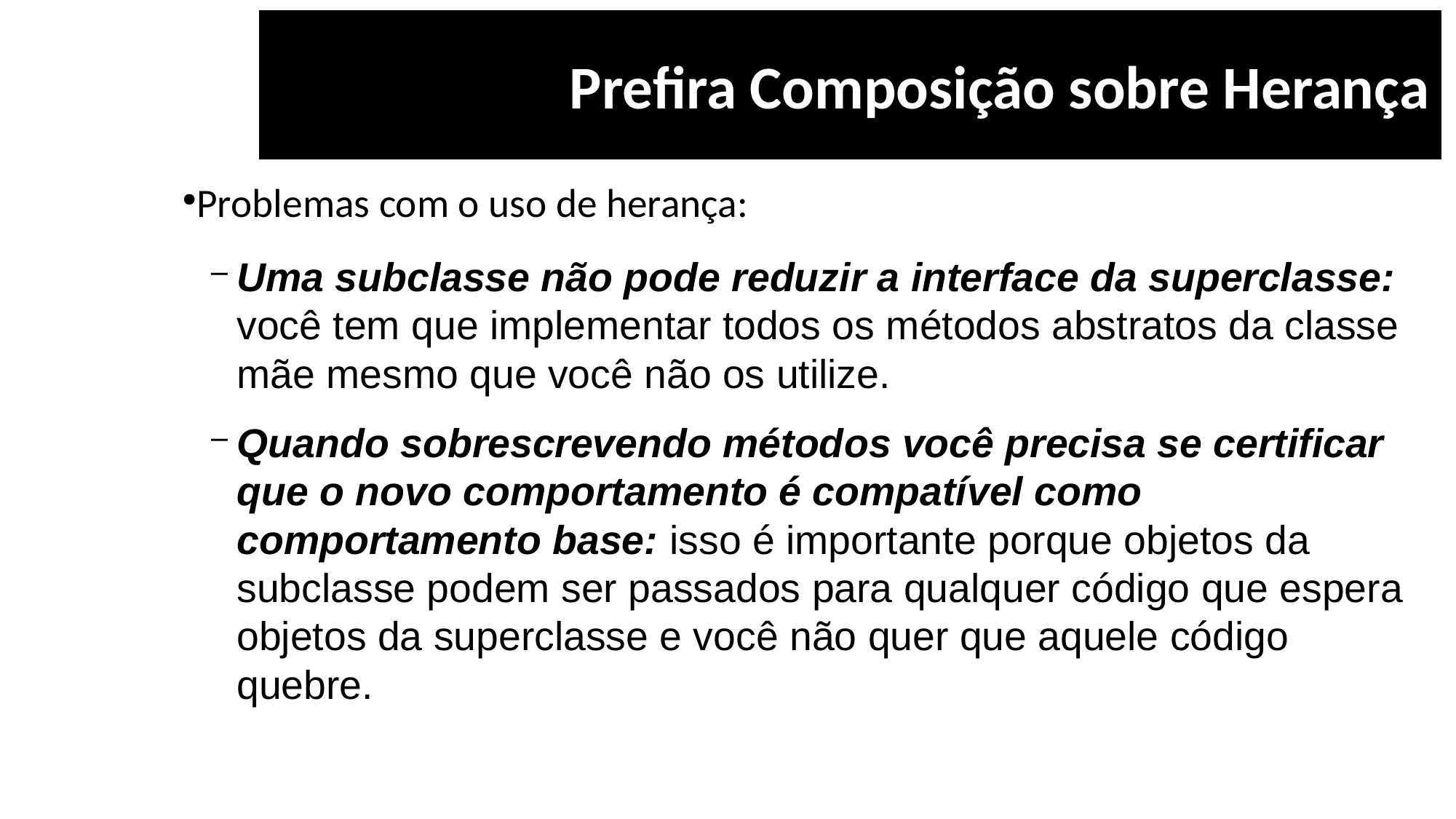

Prefira Composição sobre Herança
Problemas com o uso de herança:
Uma subclasse não pode reduzir a interface da superclasse: você tem que implementar todos os métodos abstratos da classe mãe mesmo que você não os utilize.
Quando sobrescrevendo métodos você precisa se certificar que o novo comportamento é compatível como comportamento base: isso é importante porque objetos da subclasse podem ser passados para qualquer código que espera objetos da superclasse e você não quer que aquele código quebre.